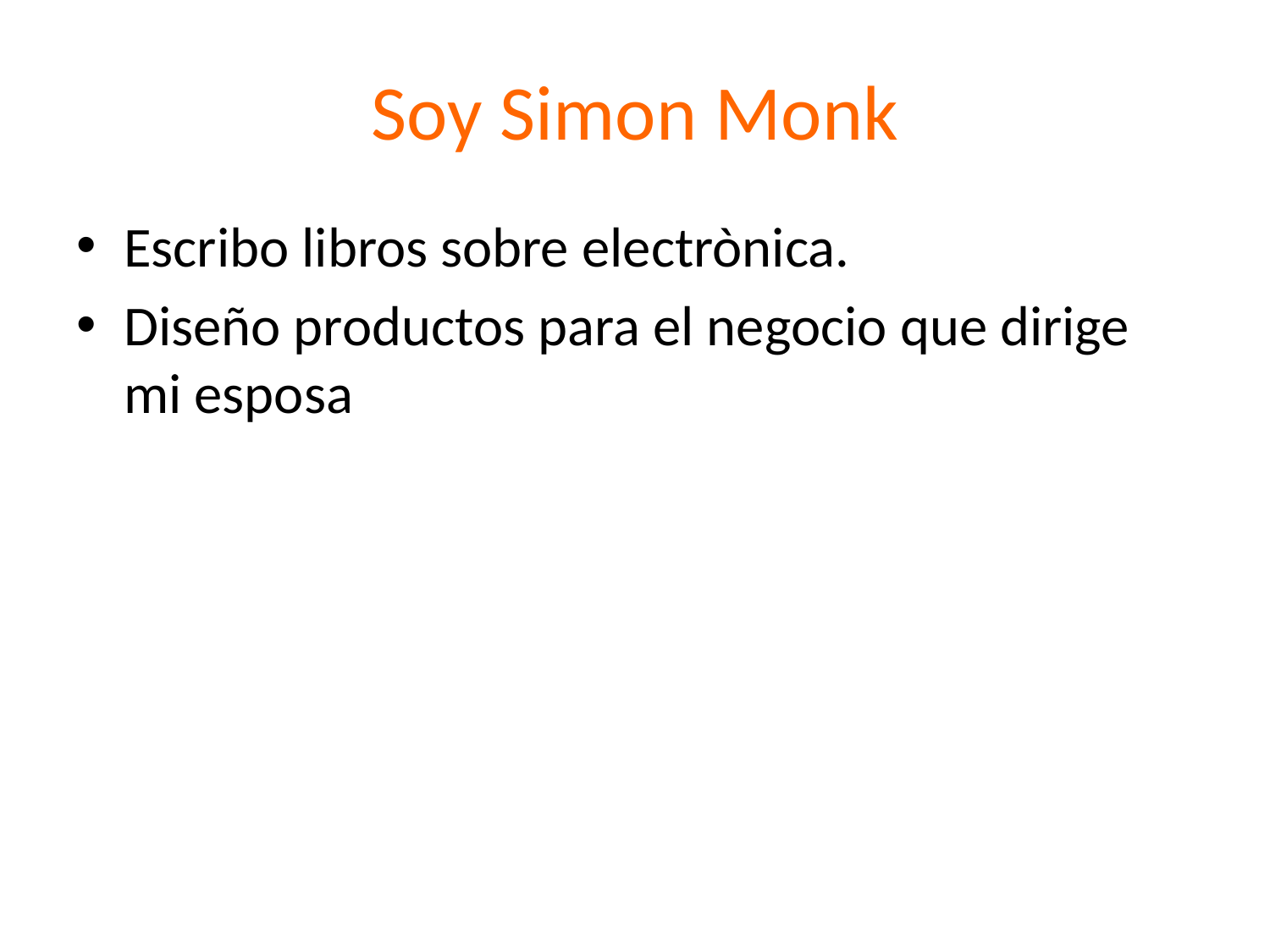

# Soy Simon Monk
Escribo libros sobre electrònica.
Diseño productos para el negocio que dirige mi esposa